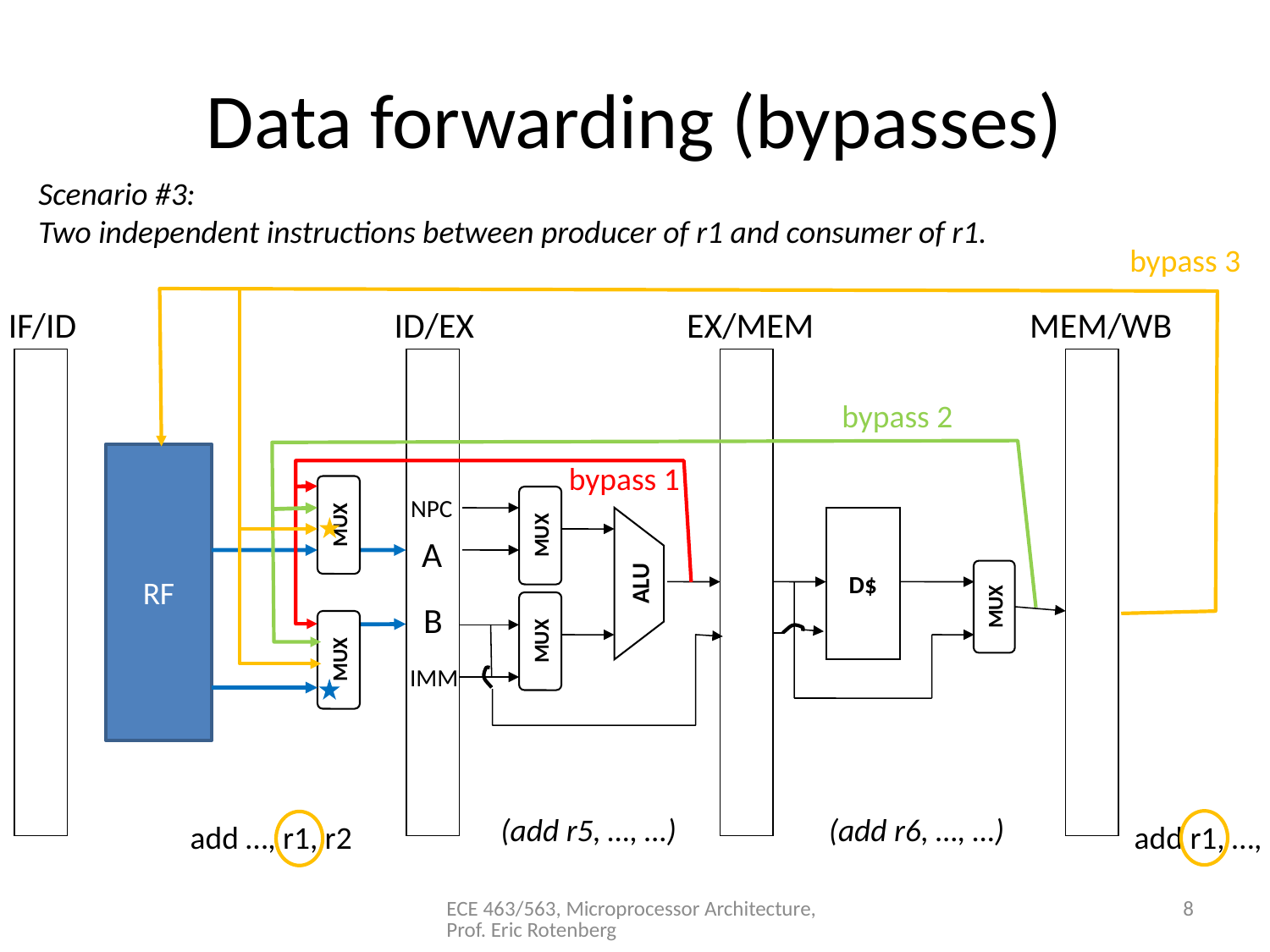

# Data forwarding (bypasses)
Scenario #3:
Two independent instructions between producer of r1 and consumer of r1.
bypass 3

IF/ID
ID/EX
EX/MEM
MEM/WB

bypass 2

RF
bypass 1

NPC
MUX

D$
MUX

A

ALU

MUX
B
MUX

MUX
IMM

(add r6, …, …)
(add r5, …, …)

add …, r1, r2

add r1, …, …
ECE 463/563, Microprocessor Architecture, Prof. Eric Rotenberg
8